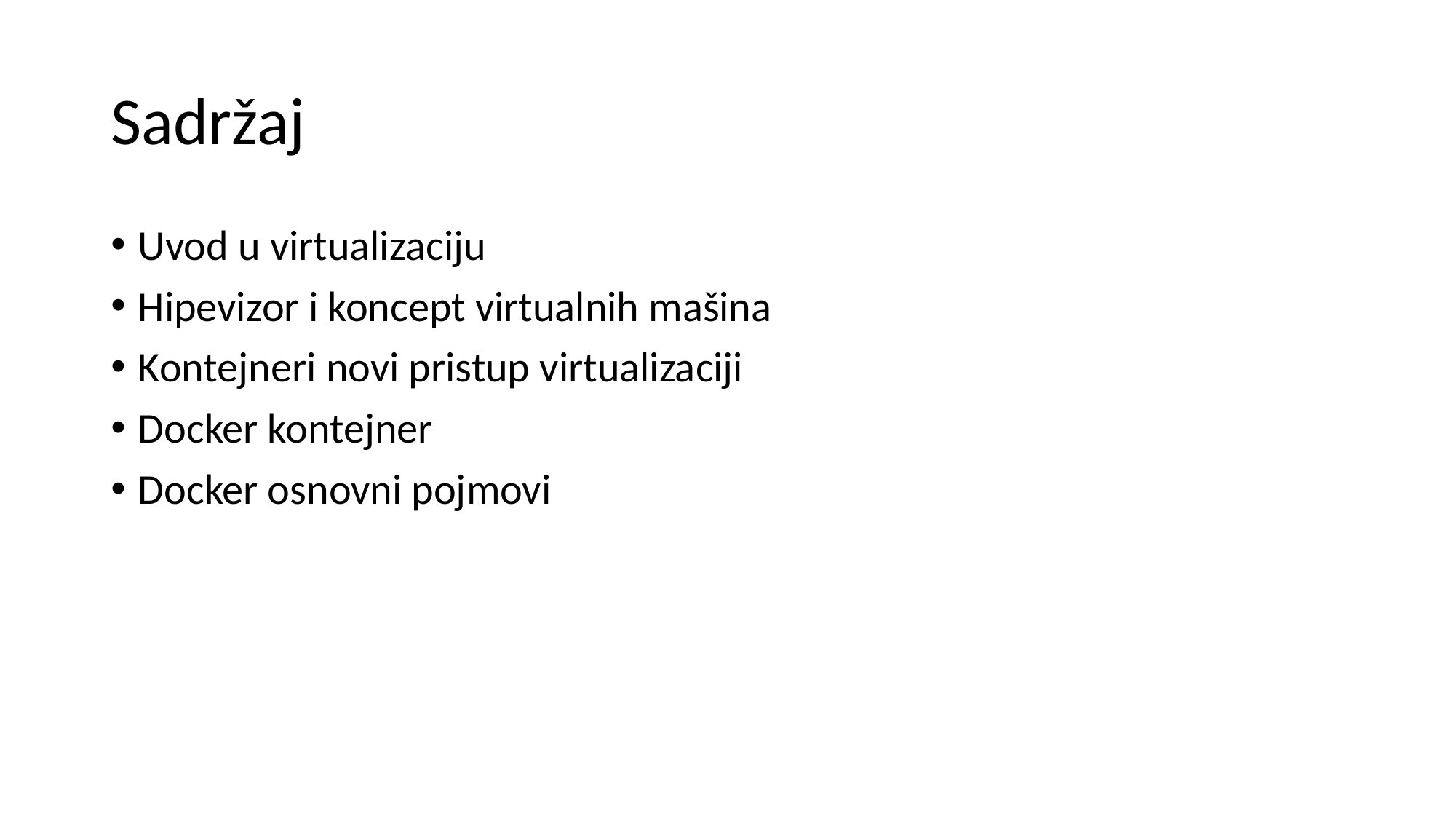

# Sadržaj
Uvod u virtualizaciju
Hipevizor i koncept virtualnih mašina
Kontejneri novi pristup virtualizaciji
Docker kontejner
Docker osnovni pojmovi